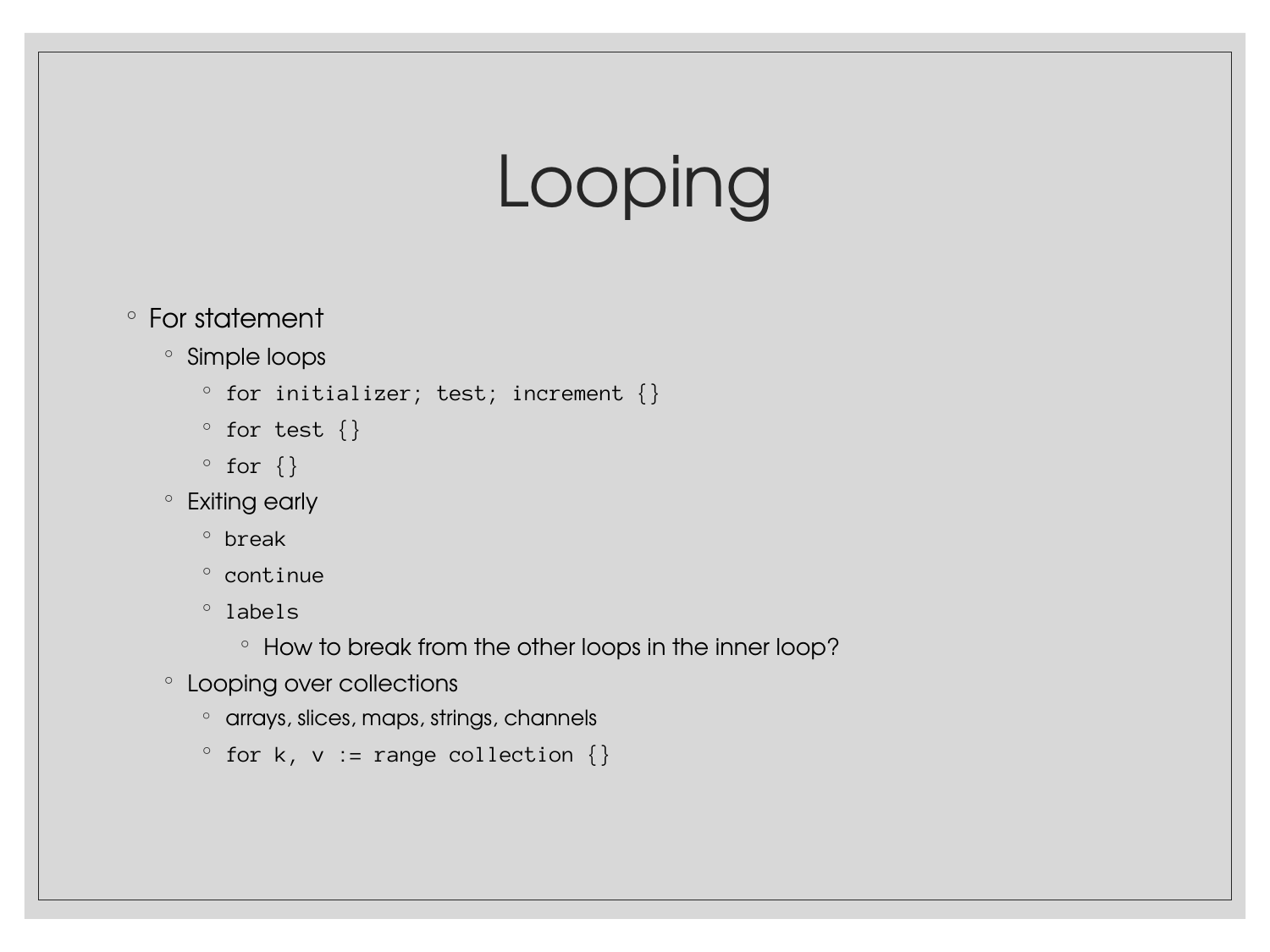

# Looping
For statement
Simple loops
for initializer; test; increment {}
for test {}
for {}
Exiting early
break
continue
labels
How to break from the other loops in the inner loop?
Looping over collections
arrays, slices, maps, strings, channels
for k, v := range collection {}